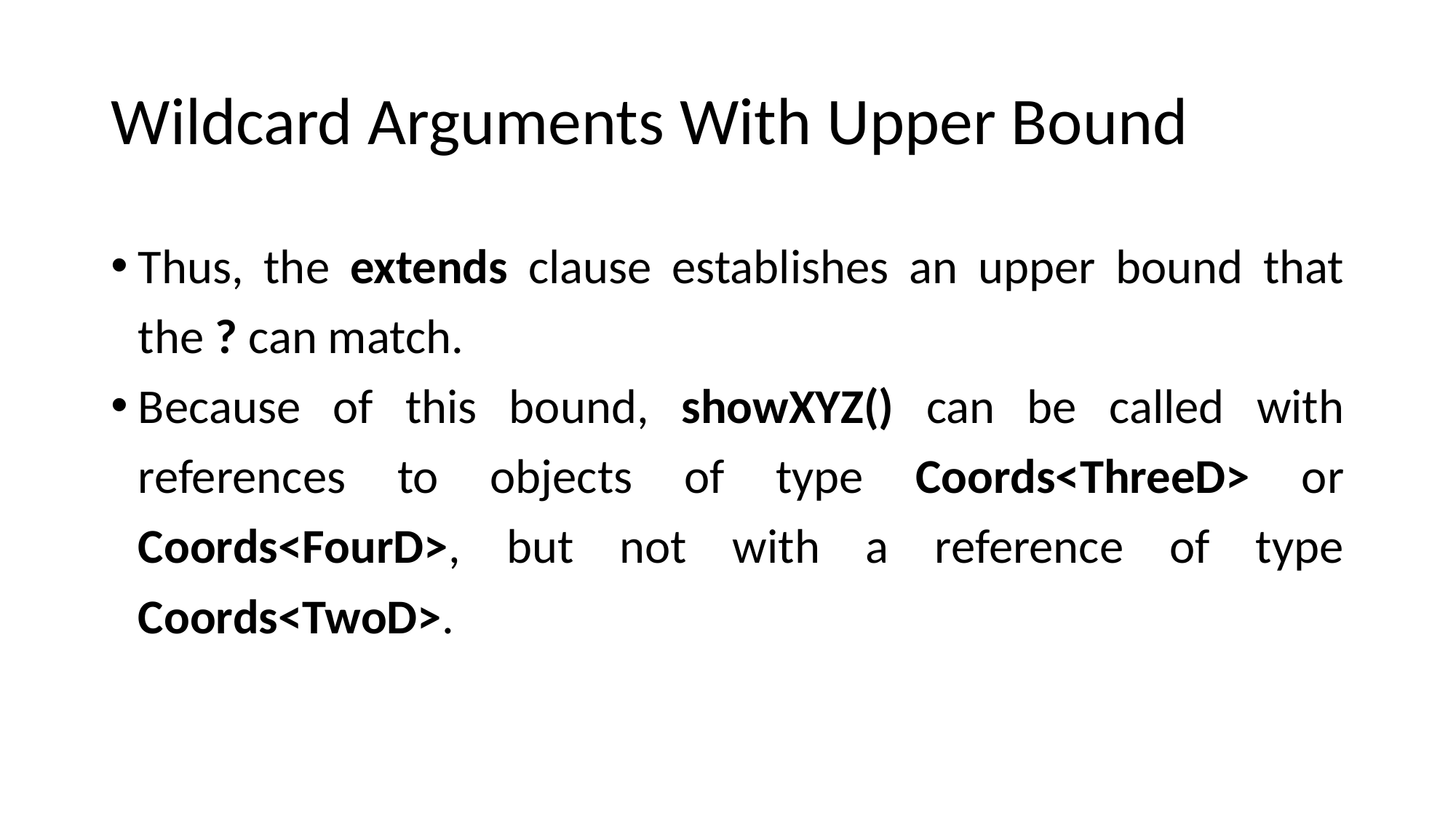

# Wildcard Arguments With Upper Bound
Thus, the extends clause establishes an upper bound that the ? can match.
Because of this bound, showXYZ() can be called with references to objects of type Coords<ThreeD> or Coords<FourD>, but not with a reference of type Coords<TwoD>.